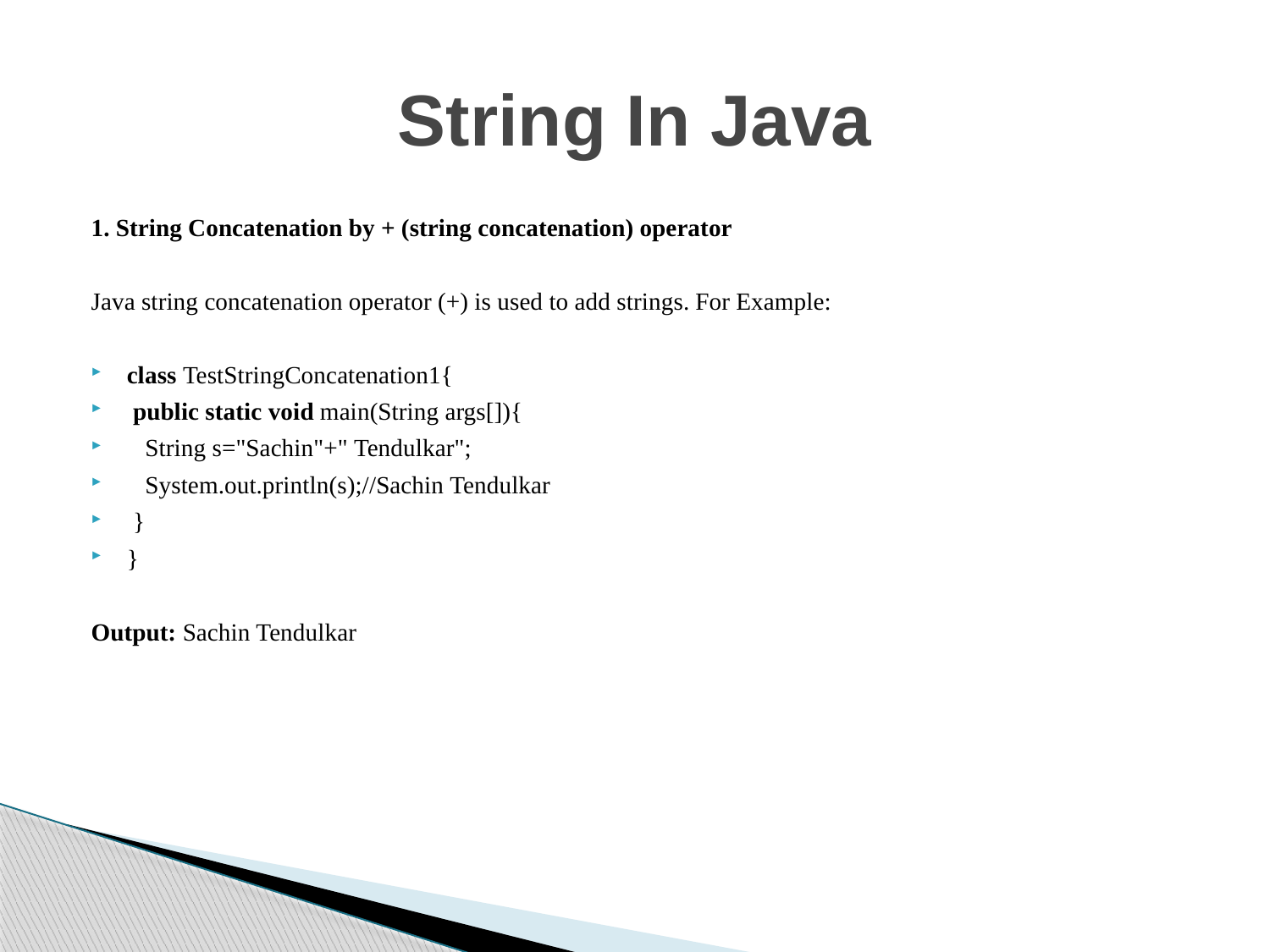

# String In Java
1. String Concatenation by + (string concatenation) operator

Java string concatenation operator (+) is used to add strings. For Example:

class TestStringConcatenation1{
 public static void main(String args[]){
   String s="Sachin"+" Tendulkar";
   System.out.println(s);//Sachin Tendulkar
 }
}

Output: Sachin Tendulkar